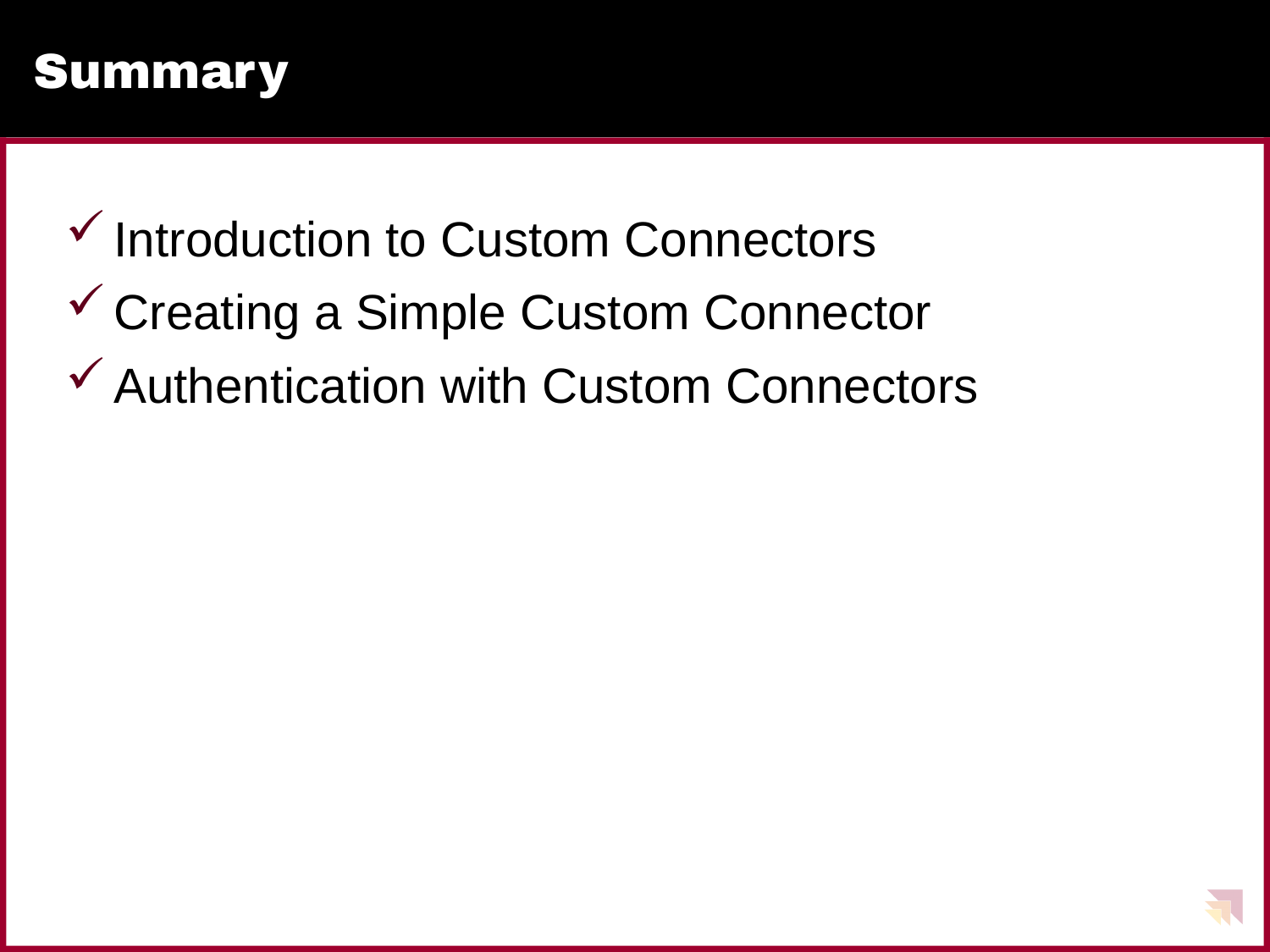

# Summary
Introduction to Custom Connectors
Creating a Simple Custom Connector
Authentication with Custom Connectors